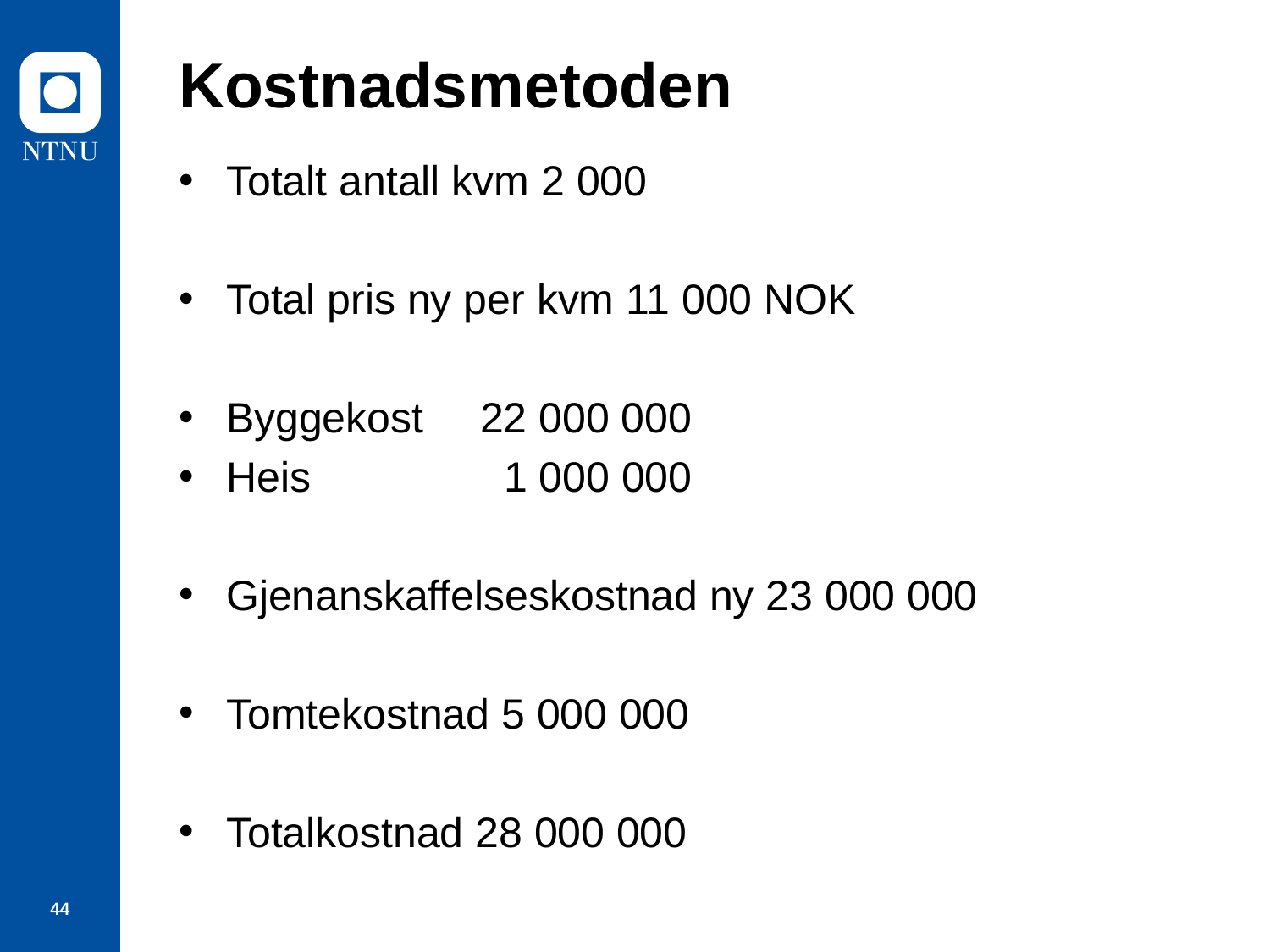

# Kostnadsmetoden

Totalt antall kvm 2 000

Total pris ny per kvm 11 000 NOK

Byggekost	22 000 000
Heis		  1 000 000

Gjenanskaffelseskostnad ny 23 000 000

Tomtekostnad 5 000 000

Totalkostnad 28 000 000